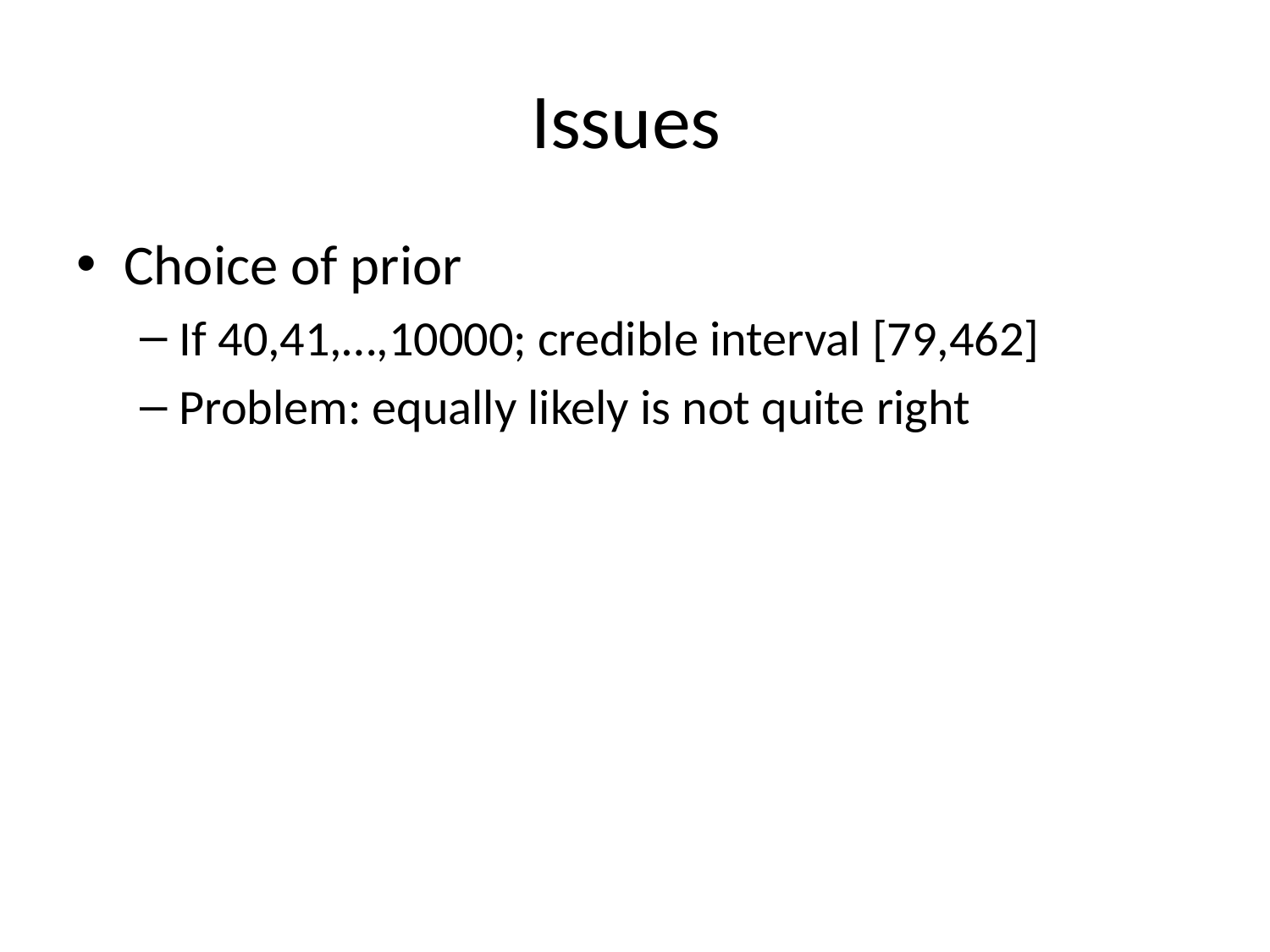

# Issues
Choice of prior
If 40,41,…,10000; credible interval [79,462]
Problem: equally likely is not quite right